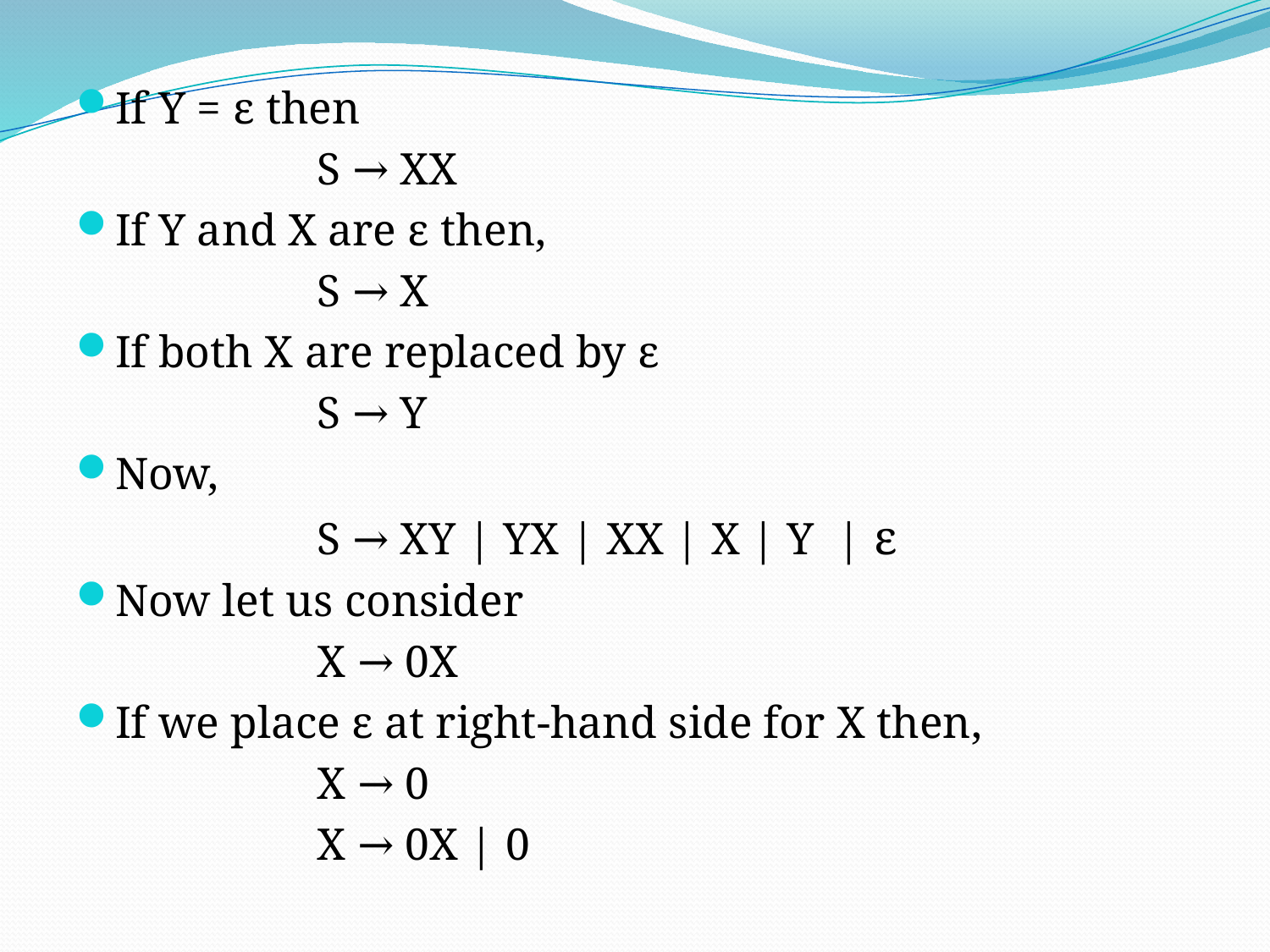

If Y = ε then
		S → XX
If Y and X are ε then,
		S → X
If both X are replaced by ε
		S → Y
Now,
		S → XY | YX | XX | X | Y  | ε
Now let us consider
		X → 0X
If we place ε at right-hand side for X then,
		X → 0
		X → 0X | 0